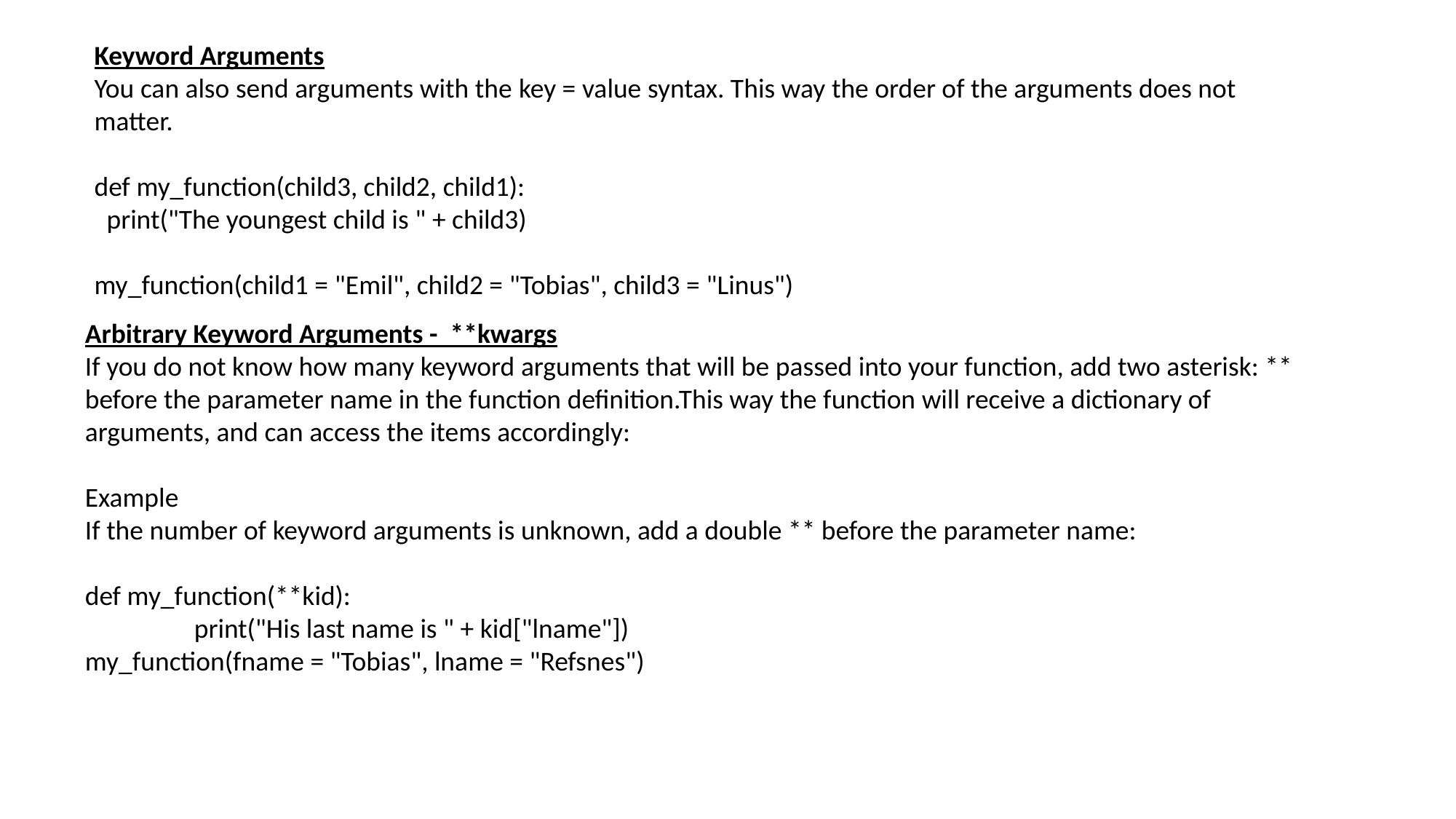

Keyword Arguments
You can also send arguments with the key = value syntax. This way the order of the arguments does not matter.

def my_function(child3, child2, child1):
  print("The youngest child is " + child3)
my_function(child1 = "Emil", child2 = "Tobias", child3 = "Linus")
Arbitrary Keyword Arguments -  **kwargs
If you do not know how many keyword arguments that will be passed into your function, add two asterisk: ** before the parameter name in the function definition.This way the function will receive a dictionary of arguments, and can access the items accordingly:

Example
If the number of keyword arguments is unknown, add a double ** before the parameter name:

def my_function(**kid):
  	print("His last name is " + kid["lname"])
my_function(fname = "Tobias", lname = "Refsnes")